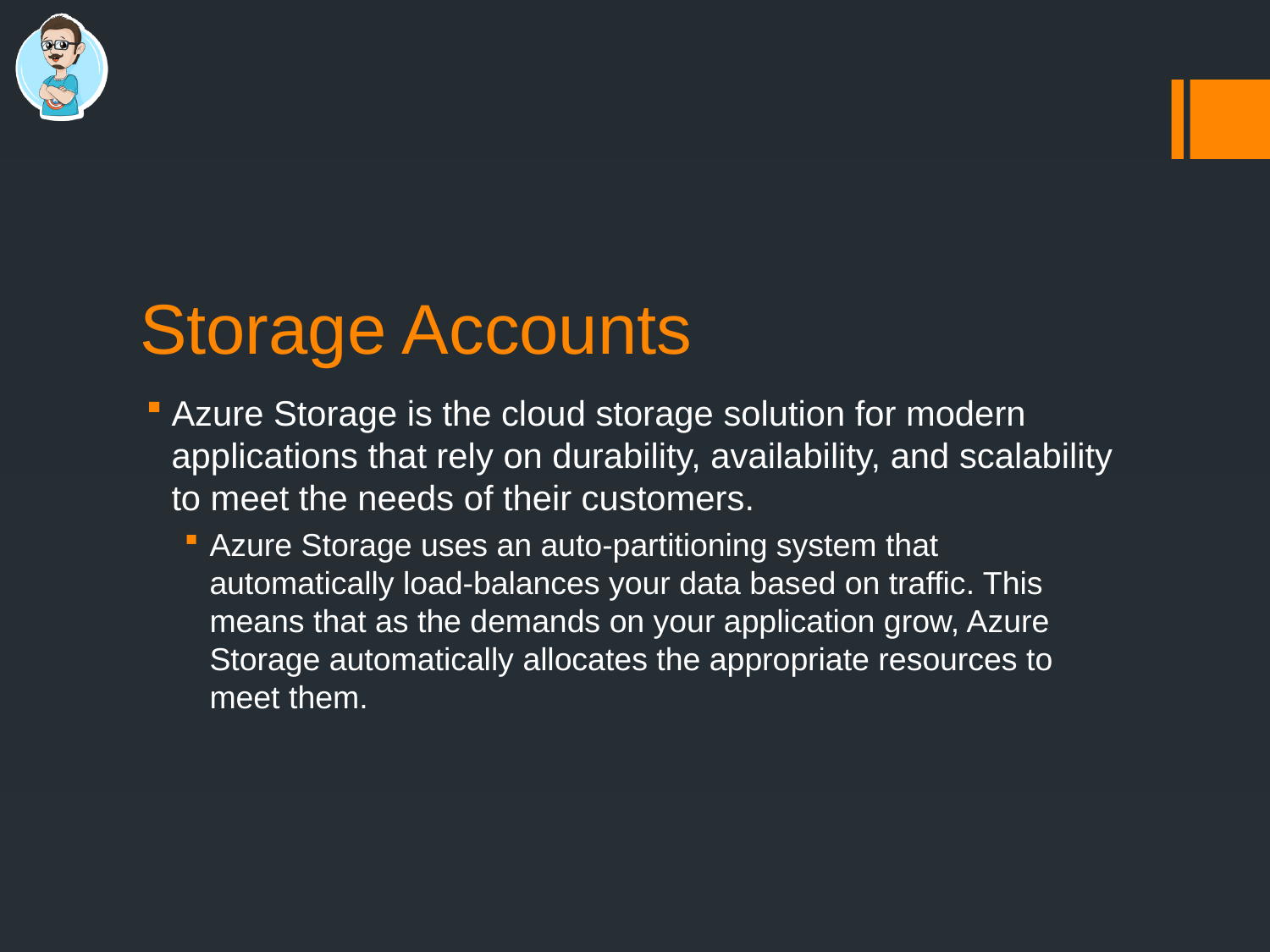

# Storage Accounts
Azure Storage is the cloud storage solution for modern applications that rely on durability, availability, and scalability to meet the needs of their customers.
Azure Storage uses an auto-partitioning system that automatically load-balances your data based on traffic. This means that as the demands on your application grow, Azure Storage automatically allocates the appropriate resources to meet them.